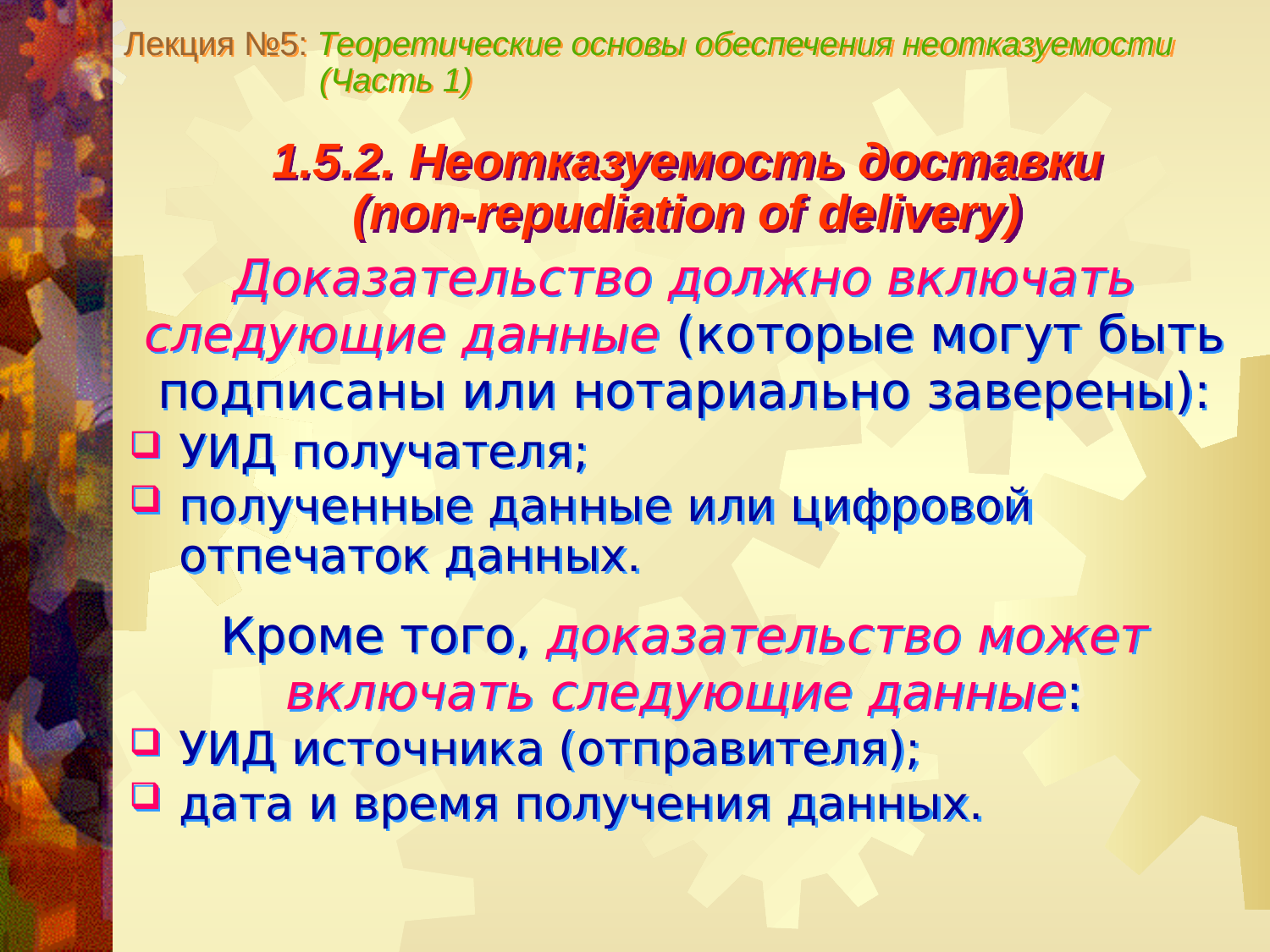

Лекция №5: Теоретические основы обеспечения неотказуемости
                       (Часть 1)
1.5.2. Неотказуемость доставки
(non-repudiation of delivery)
Доказательство должно включать следующие данные (которые могут быть подписаны или нотариально заверены):
УИД получателя;
полученные данные или цифровой отпечаток данных.
Кроме того, доказательство может включать следующие данные:
УИД источника (отправителя);
дата и время получения данных.